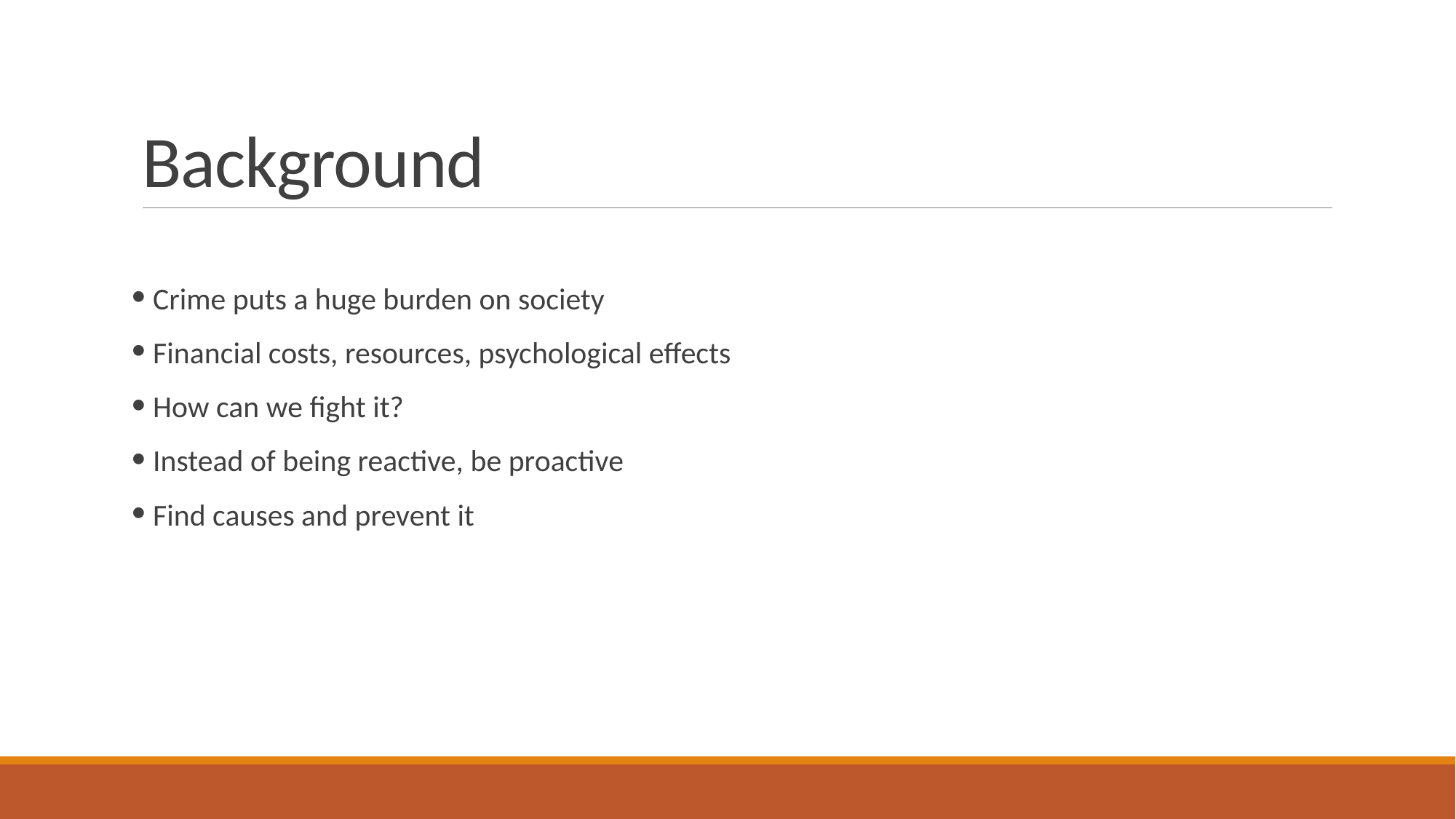

# Background

 Crime puts a huge burden on society
 Financial costs, resources, psychological effects
 How can we fight it?
 Instead of being reactive, be proactive
 Find causes and prevent it